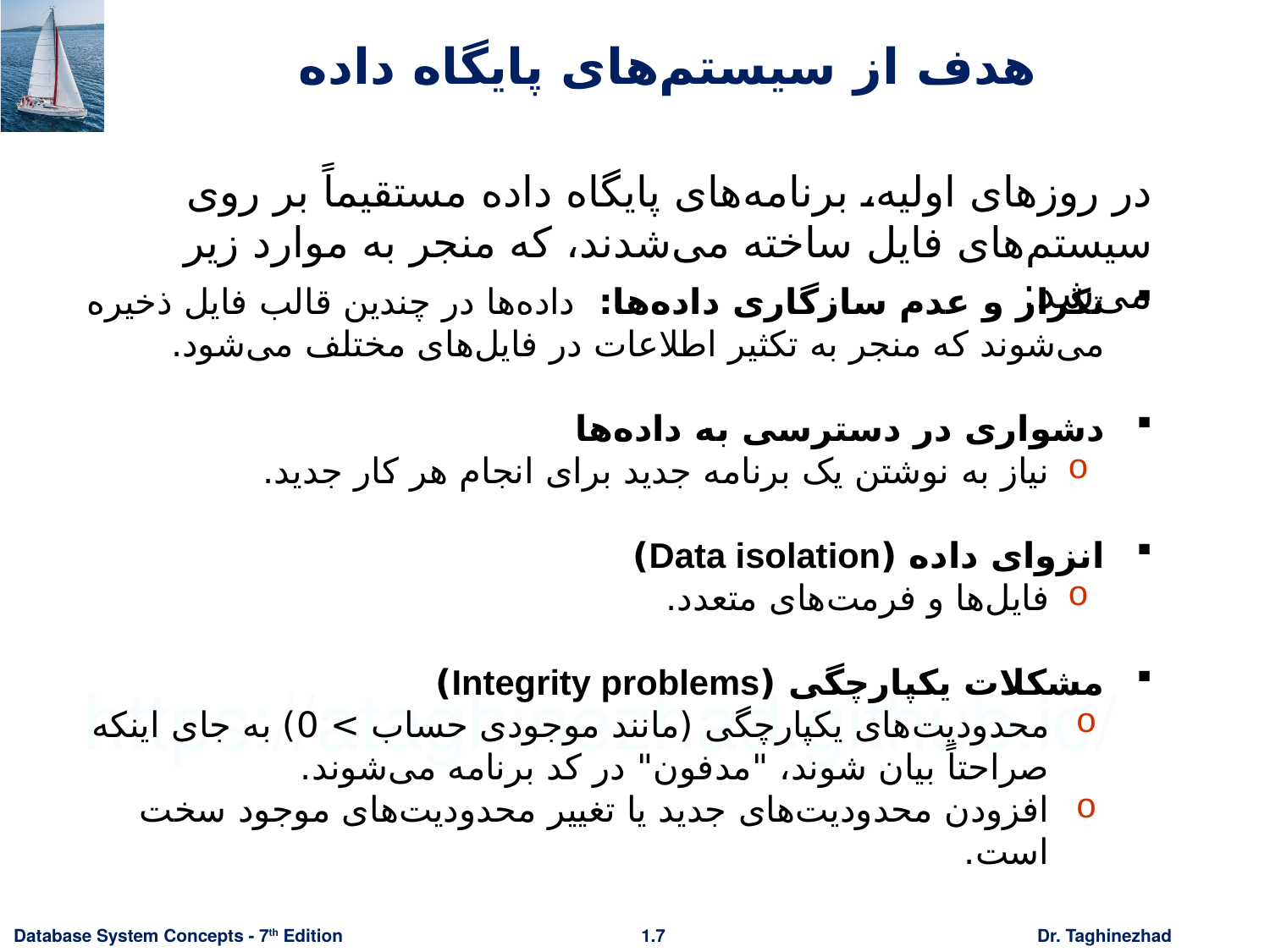

# هدف از سیستم‌های پایگاه داده
در روزهای اولیه، برنامه‌های پایگاه داده مستقیماً بر روی سیستم‌های فایل ساخته می‌شدند، که منجر به موارد زیر می‌شد:

تکرار و عدم سازگاری داده‌ها:  داده‌ها در چندین قالب فایل ذخیره می‌شوند که منجر به تکثیر اطلاعات در فایل‌های مختلف می‌شود.

دشواری در دسترسی به داده‌ها
نیاز به نوشتن یک برنامه جدید برای انجام هر کار جدید.

انزوای داده (Data isolation)
فایل‌ها و فرمت‌های متعدد.

مشکلات یکپارچگی (Integrity problems)
محدودیت‌های یکپارچگی (مانند موجودی حساب > 0) به جای اینکه صراحتاً بیان شوند، "مدفون" در کد برنامه می‌شوند.
افزودن محدودیت‌های جدید یا تغییر محدودیت‌های موجود سخت است.